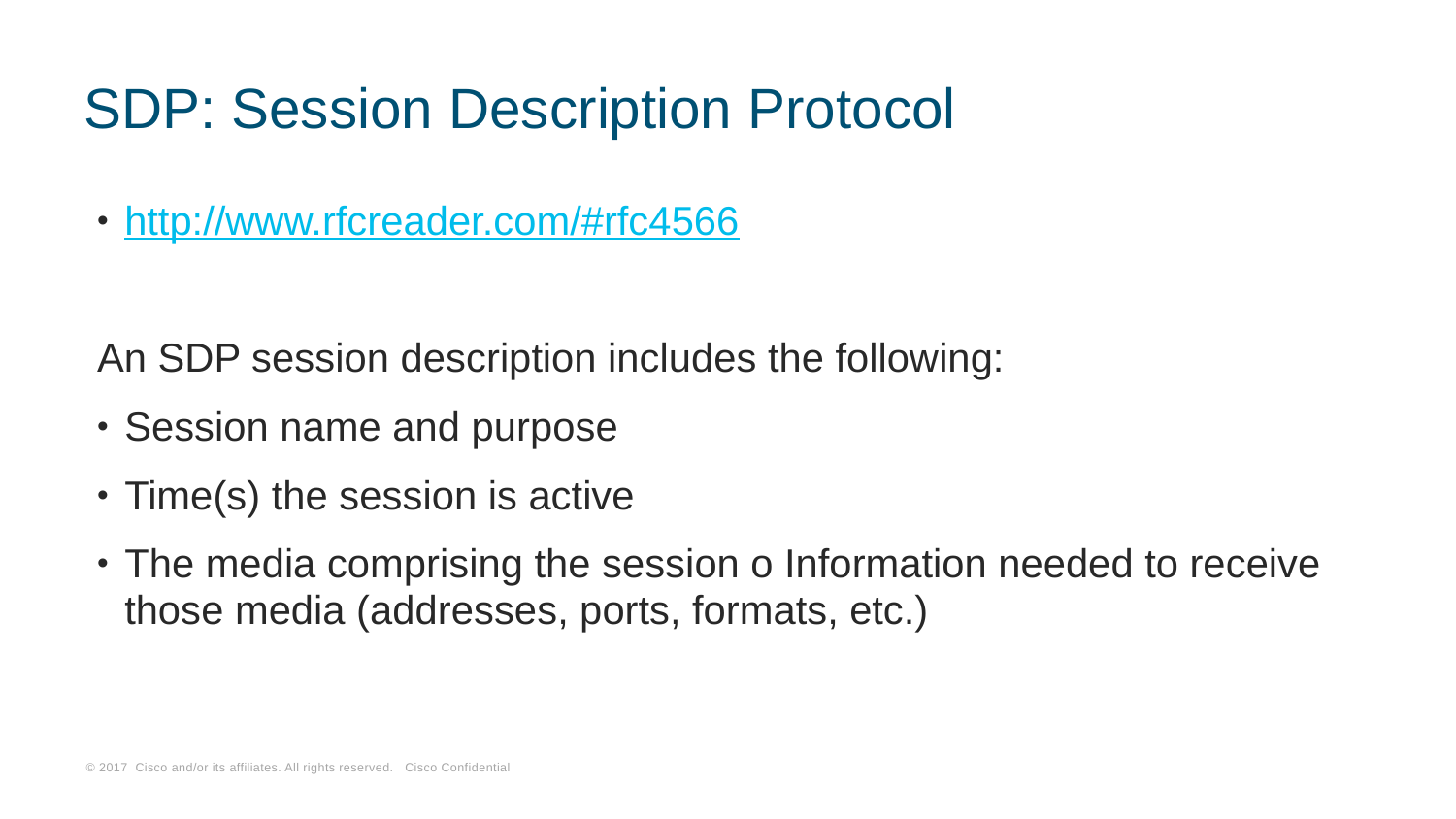

# SDP: Session Description Protocol
http://www.rfcreader.com/#rfc4566

An SDP session description includes the following:
Session name and purpose
Time(s) the session is active
The media comprising the session o Information needed to receive those media (addresses, ports, formats, etc.)